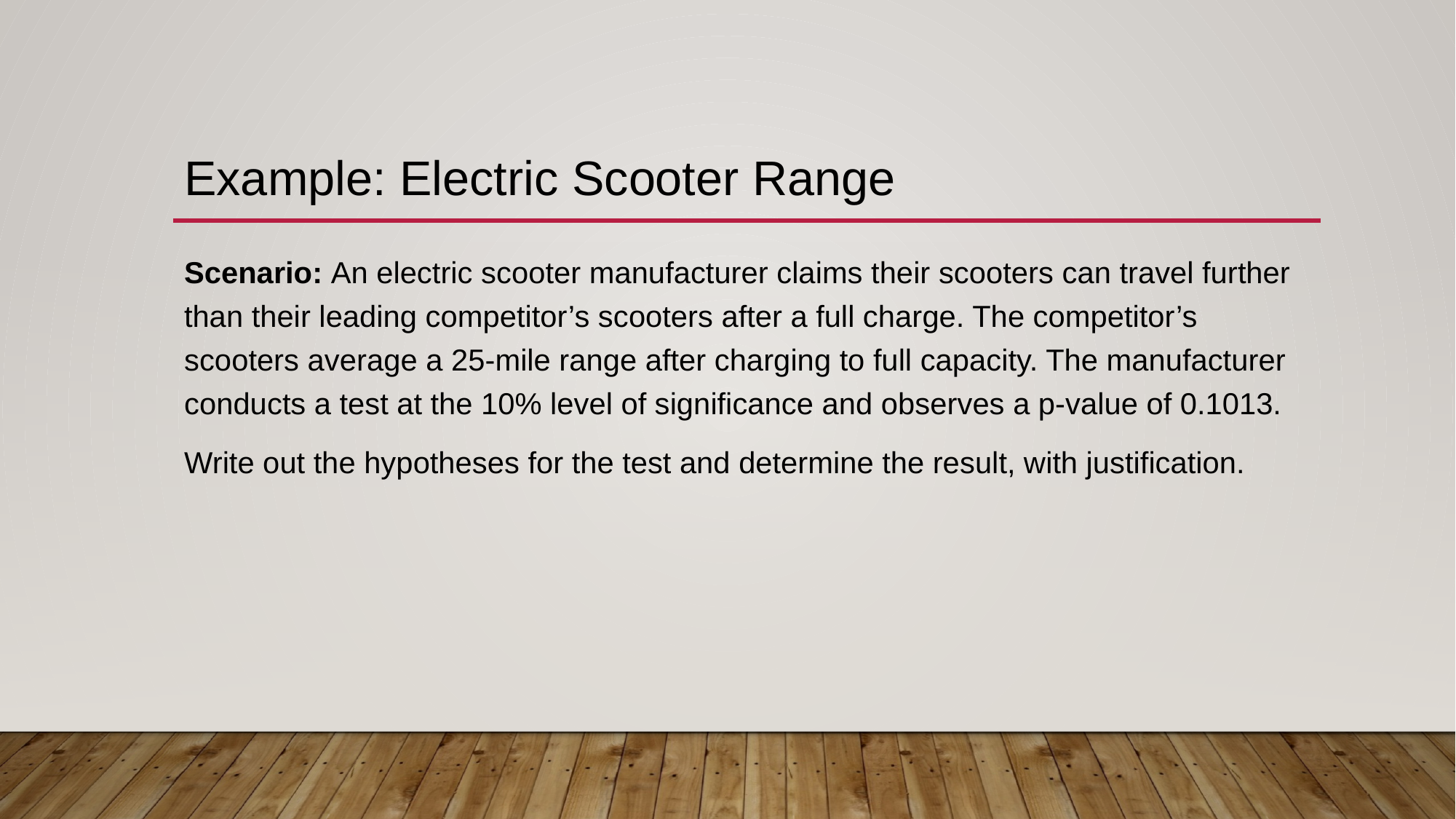

# Example: Electric Scooter Range
Scenario: An electric scooter manufacturer claims their scooters can travel further than their leading competitor’s scooters after a full charge. The competitor’s scooters average a 25-mile range after charging to full capacity. The manufacturer conducts a test at the 10% level of significance and observes a p-value of 0.1013.
Write out the hypotheses for the test and determine the result, with justification.